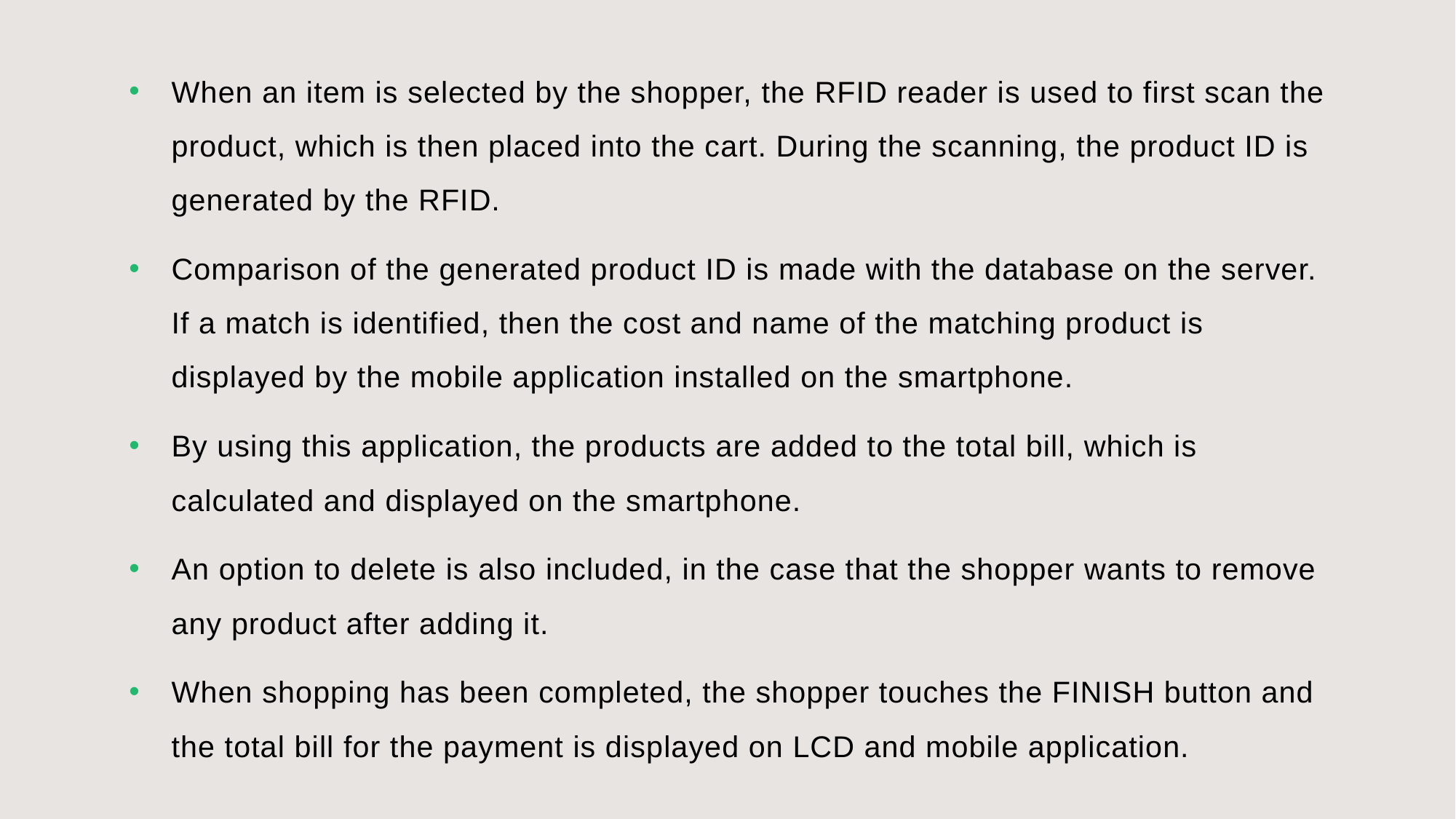

When an item is selected by the shopper, the RFID reader is used to first scan the product, which is then placed into the cart. During the scanning, the product ID is generated by the RFID.
Comparison of the generated product ID is made with the database on the server. If a match is identified, then the cost and name of the matching product is displayed by the mobile application installed on the smartphone.
By using this application, the products are added to the total bill, which is calculated and displayed on the smartphone.
An option to delete is also included, in the case that the shopper wants to remove any product after adding it.
When shopping has been completed, the shopper touches the FINISH button and the total bill for the payment is displayed on LCD and mobile application.